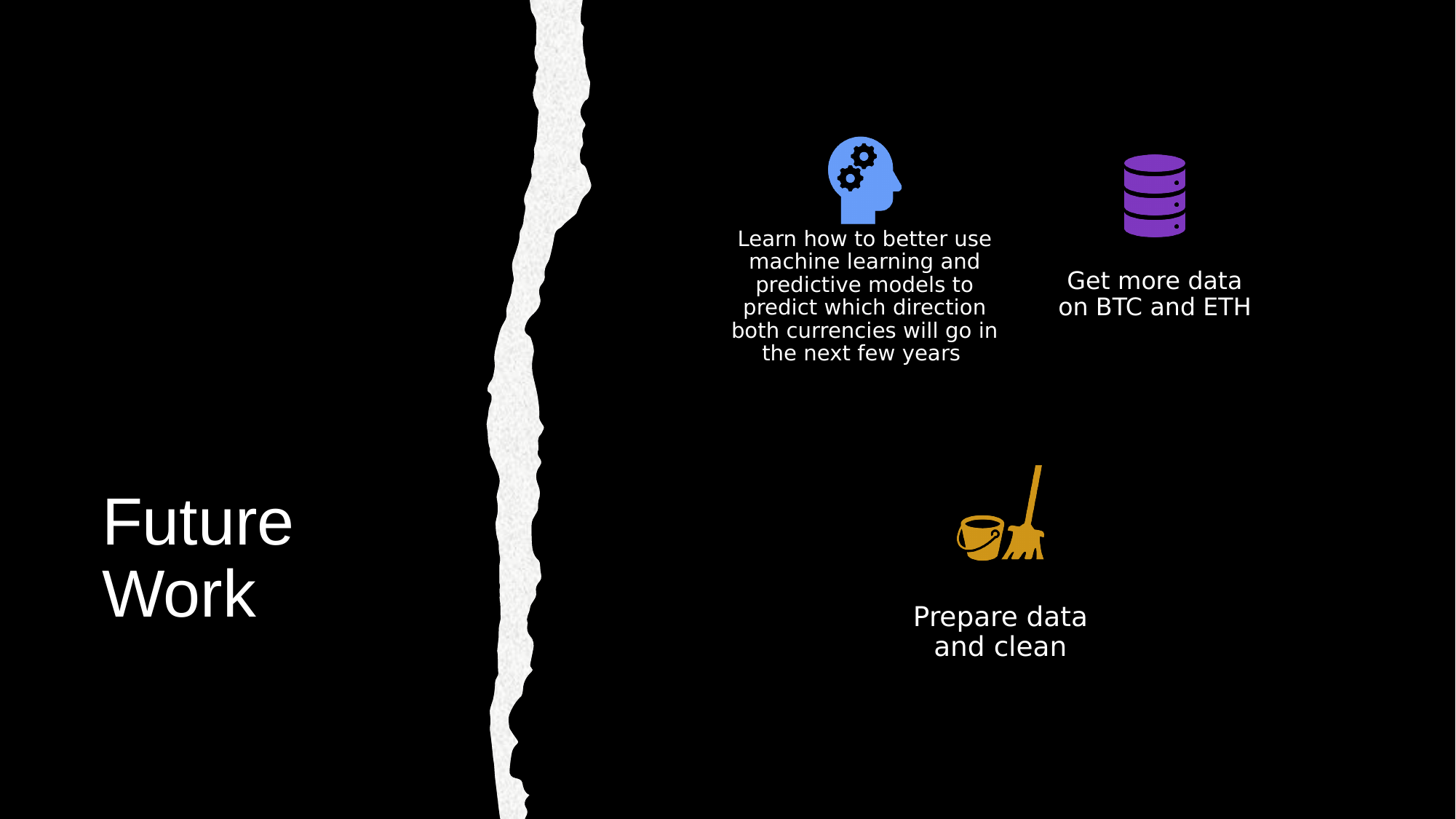

Learn how to better use machine learning and predictive models to predict which direction both currencies will go in the next few years
Get more data on BTC and ETH
Prepare data and clean
# Future Work